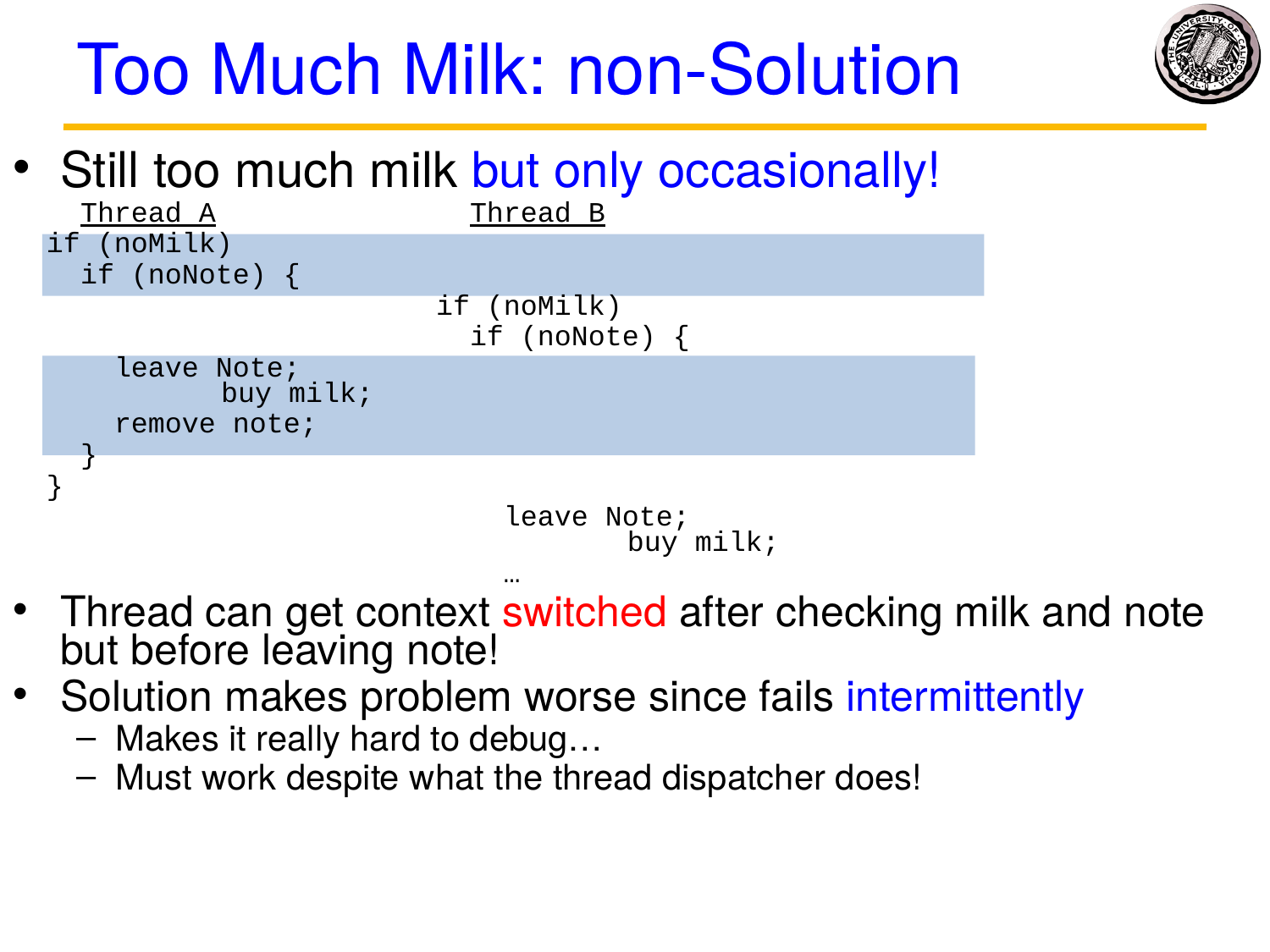

# Too Much Milk: non-Solution
Still too much milk but only occasionally!
    Thread A               Thread B
  if (noMilk)
    if (noNote) {
                         if (noMilk)
                           if (noNote) {
      leave Note;
	  buy milk;
      remove note;
    }
  }
                             leave Note;
	                          buy milk;
                             …
Thread can get context switched after checking milk and note but before leaving note!
Solution makes problem worse since fails intermittently
Makes it really hard to debug…
Must work despite what the thread dispatcher does!